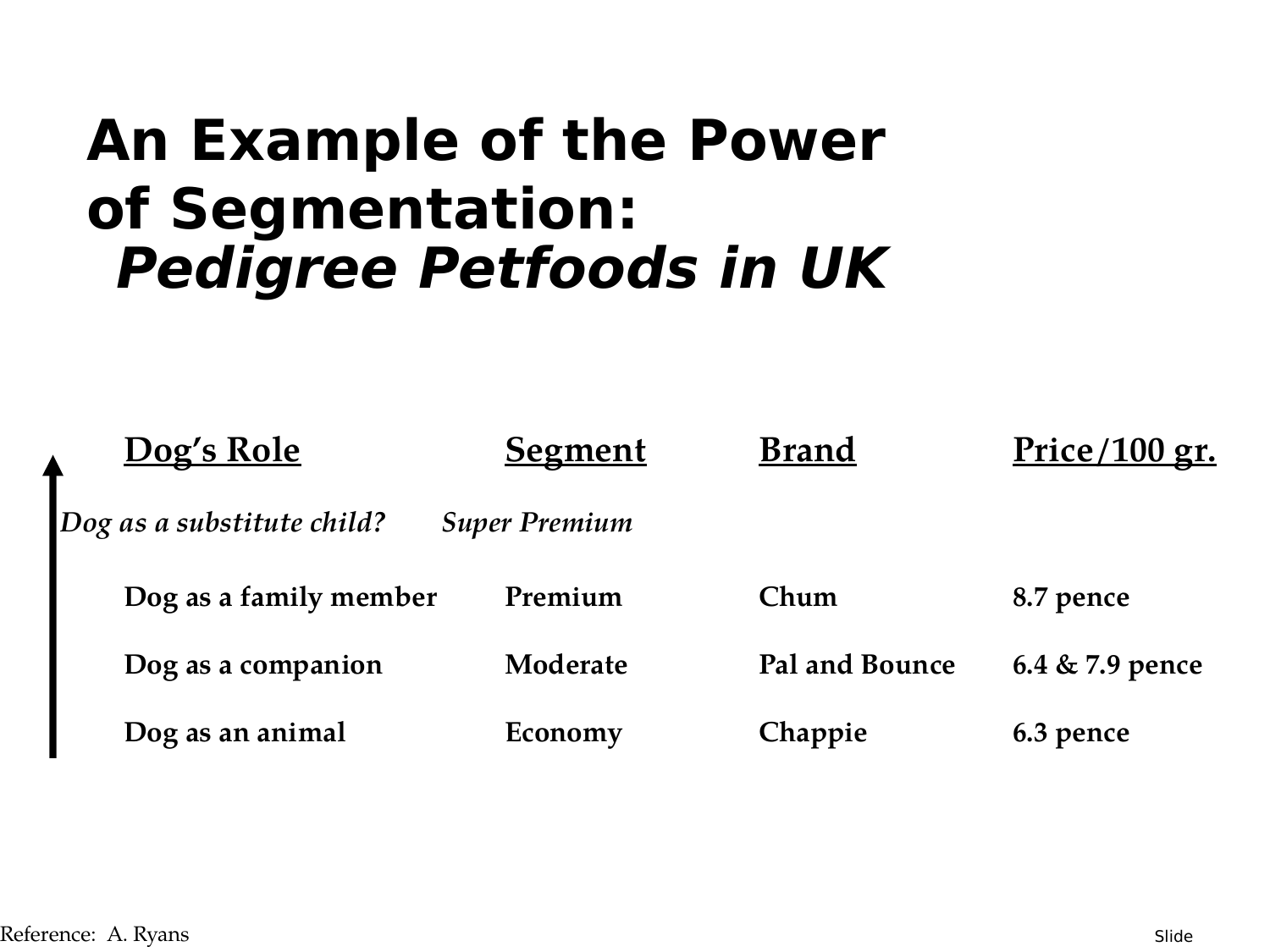

An Example of the Power of Segmentation:
Pedigree Petfoods in UK
Dog’s Role		Segment	Brand		Price/100 gr.

Dog as a family member	Premium		Chum		8.7 pence

Dog as a companion	Moderate		Pal and Bounce	6.4 & 7.9 pence

Dog as an animal		Economy		Chappie		6.3 pence

Dog as a substitute child?	Super Premium
Reference:  A. Ryans